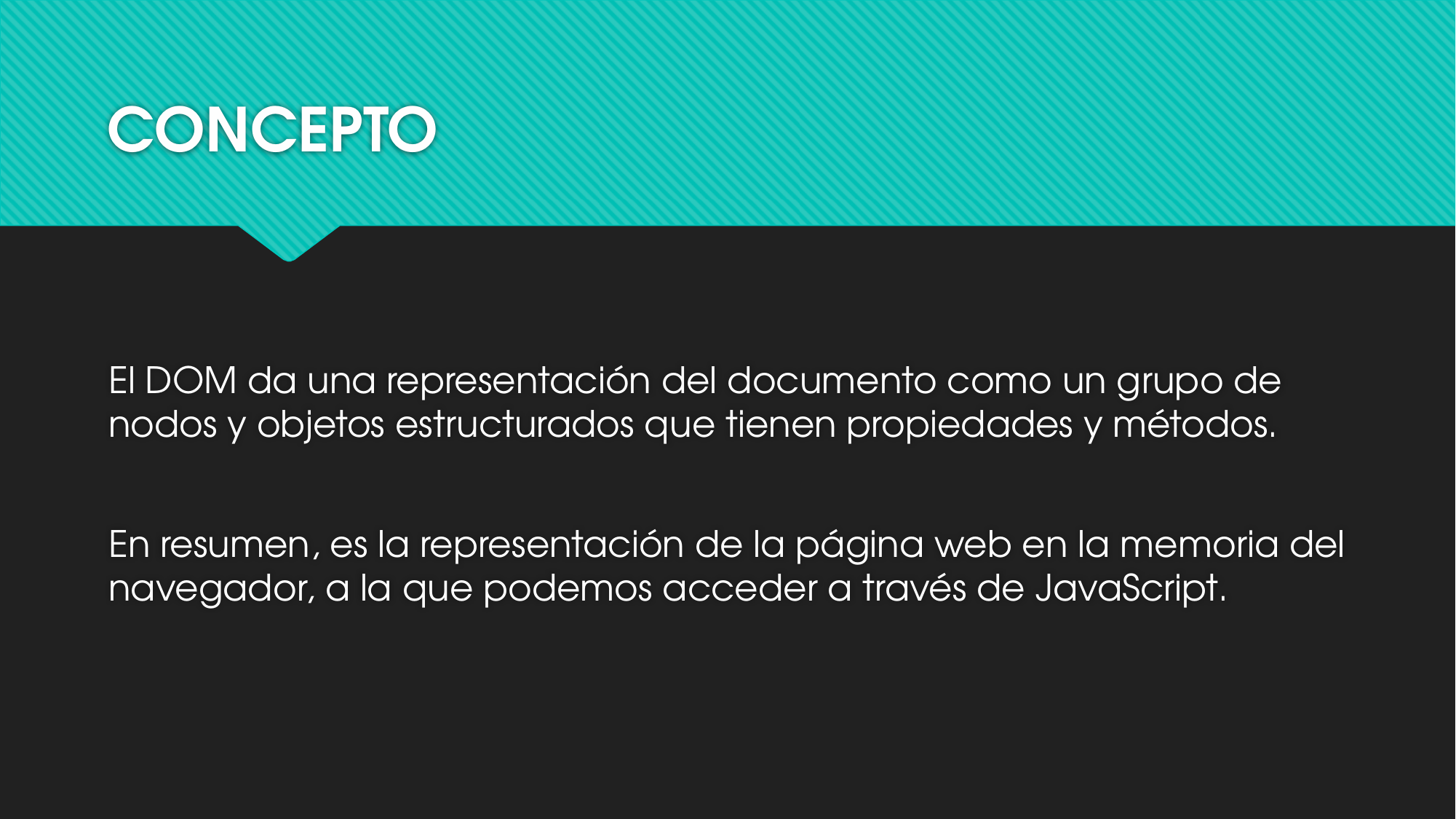

# CONCEPTO
El DOM da una representación del documento como un grupo de nodos y objetos estructurados que tienen propiedades y métodos.

En resumen, es la representación de la página web en la memoria del navegador, a la que podemos acceder a través de JavaScript.